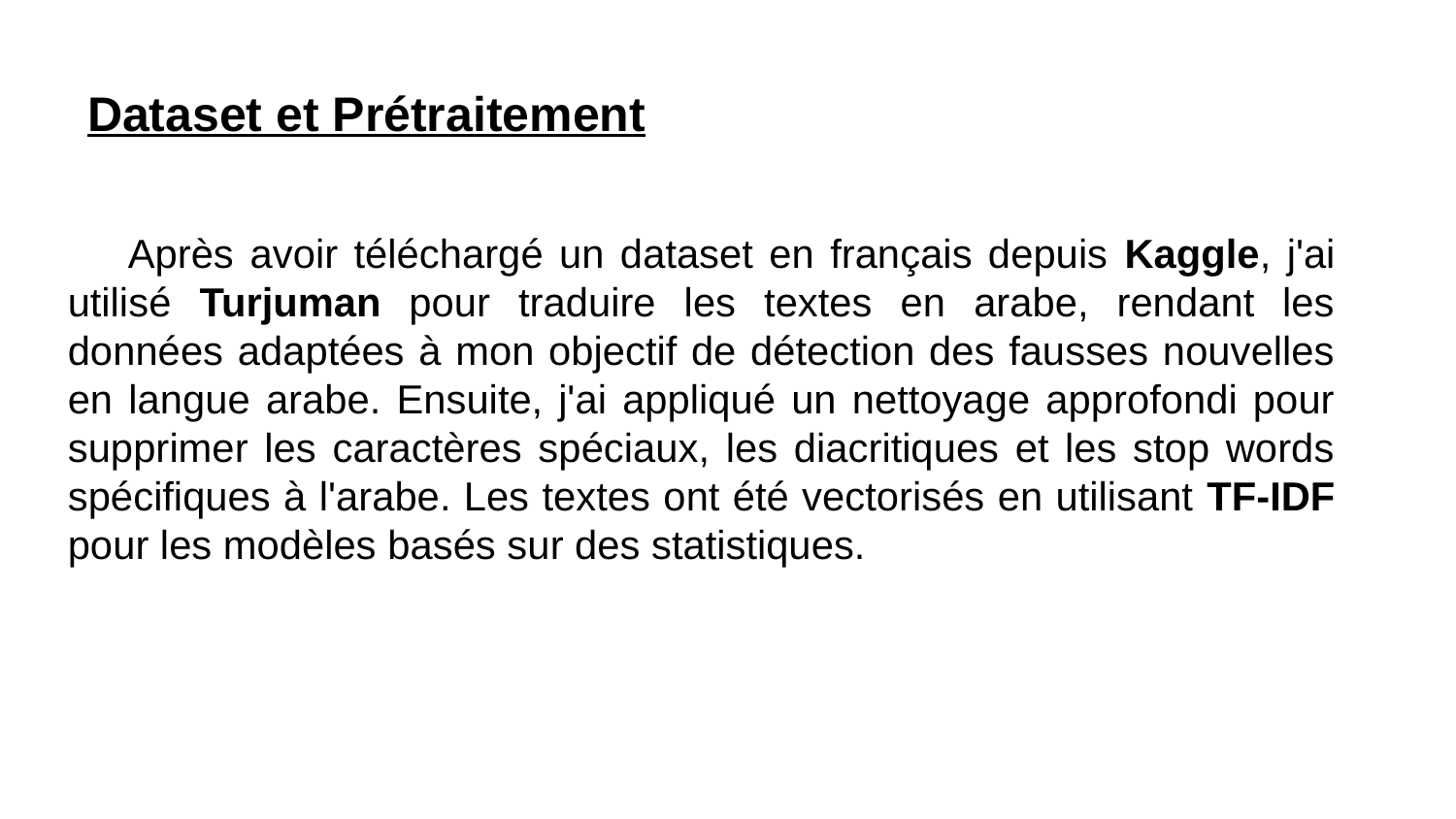

# Dataset et Prétraitement
    Après avoir téléchargé un dataset en français depuis Kaggle, j'ai utilisé Turjuman pour traduire les textes en arabe, rendant les données adaptées à mon objectif de détection des fausses nouvelles en langue arabe. Ensuite, j'ai appliqué un nettoyage approfondi pour supprimer les caractères spéciaux, les diacritiques et les stop words spécifiques à l'arabe. Les textes ont été vectorisés en utilisant TF-IDF pour les modèles basés sur des statistiques.